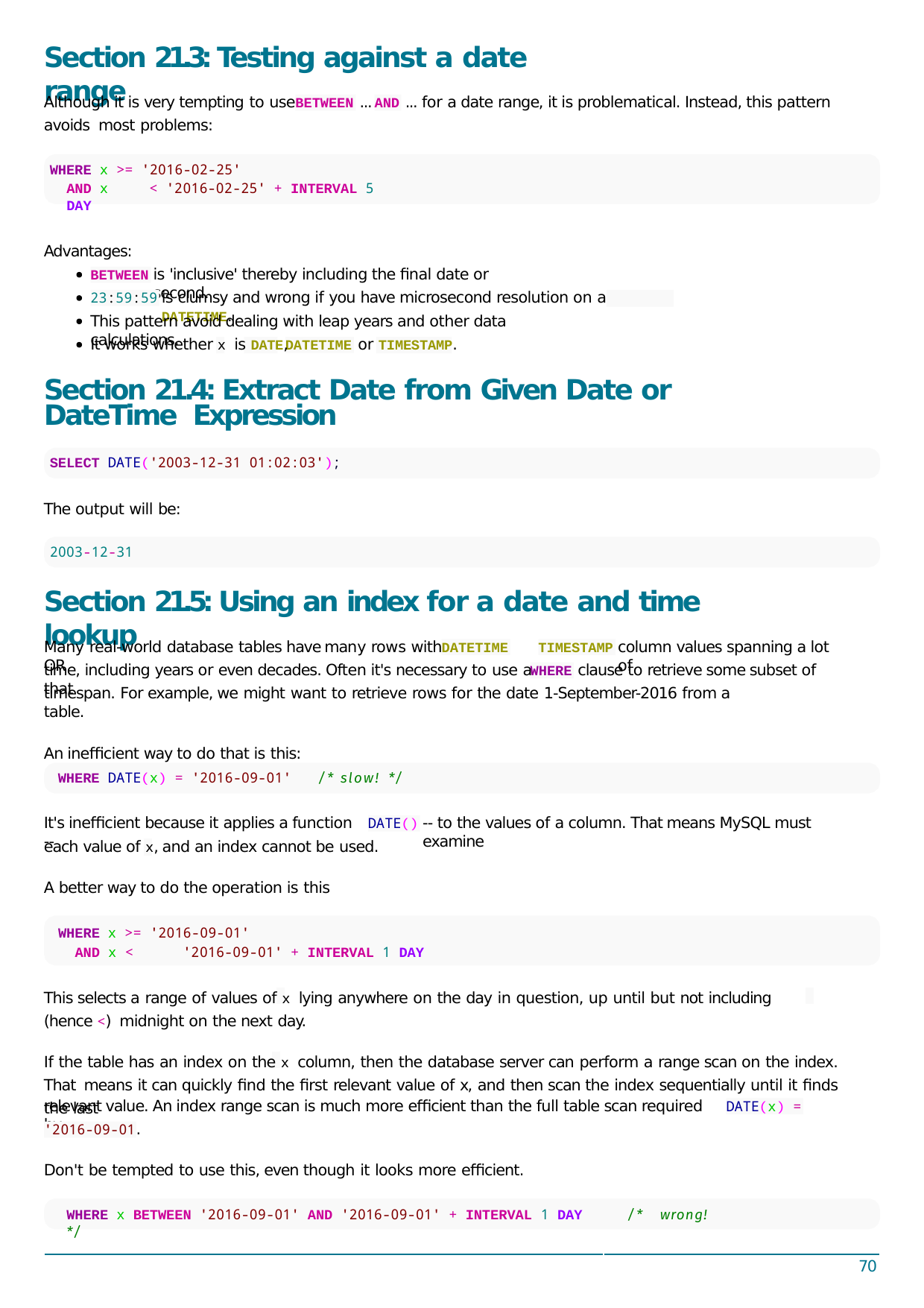

Section 21.3: Testing against a date range
Although it is very tempting to use	...	... for a date range, it is problematical. Instead, this pattern avoids  most problems:
BETWEEN
AND

WHERE x >= '2016-02-25'
AND x	< '2016-02-25' + INTERVAL 5 DAY

Advantages:
is 'inclusive' thereby including the ﬁnal date or second.
BETWEEN

is clumsy and wrong if you have microsecond resolution on a DATETIME.
23:59:59

This pattern avoid dealing with leap years and other data calculations.

It works whether x is DATE,	or TIMESTAMP.

DATETIME

Section 21.4: Extract Date from Given Date or DateTime  Expression
SELECT DATE('2003-12-31 01:02:03');

The output will be:

2003-12-31
Section 21.5: Using an index for a date and time lookup
Many real-world database tables have many rows with	OR
column values spanning a lot of
DATETIME
TIMESTAMP
time, including years or even decades. Often it's necessary to use a	clause to retrieve some subset of that
WHERE
timespan. For example, we might want to retrieve rows for the date 1-September-2016 from a table.

An ineﬃcient way to do that is this:

WHERE DATE(x) = '2016-09-01'
/* slow! */
It's ineﬃcient because it applies a function --
-- to the values of a column. That means MySQL must examine
DATE()
each value of x, and an index cannot be used.

A better way to do the operation is this

WHERE x >= '2016-09-01'
AND x <	'2016-09-01' + INTERVAL 1 DAY

This selects a range of values of x lying anywhere on the day in question, up until but not including (hence <)  midnight on the next day.
If the table has an index on the x column, then the database server can perform a range scan on the index. That  means it can quickly ﬁnd the ﬁrst relevant value of x, and then scan the index sequentially until it ﬁnds the last

relevant value. An index range scan is much more eﬃcient than the full table scan required by
DATE(x) =
.
'2016-09-01
Don't be tempted to use this, even though it looks more eﬃcient.

WHERE x BETWEEN '2016-09-01' AND '2016-09-01' + INTERVAL 1 DAY	/*	wrong! */

70